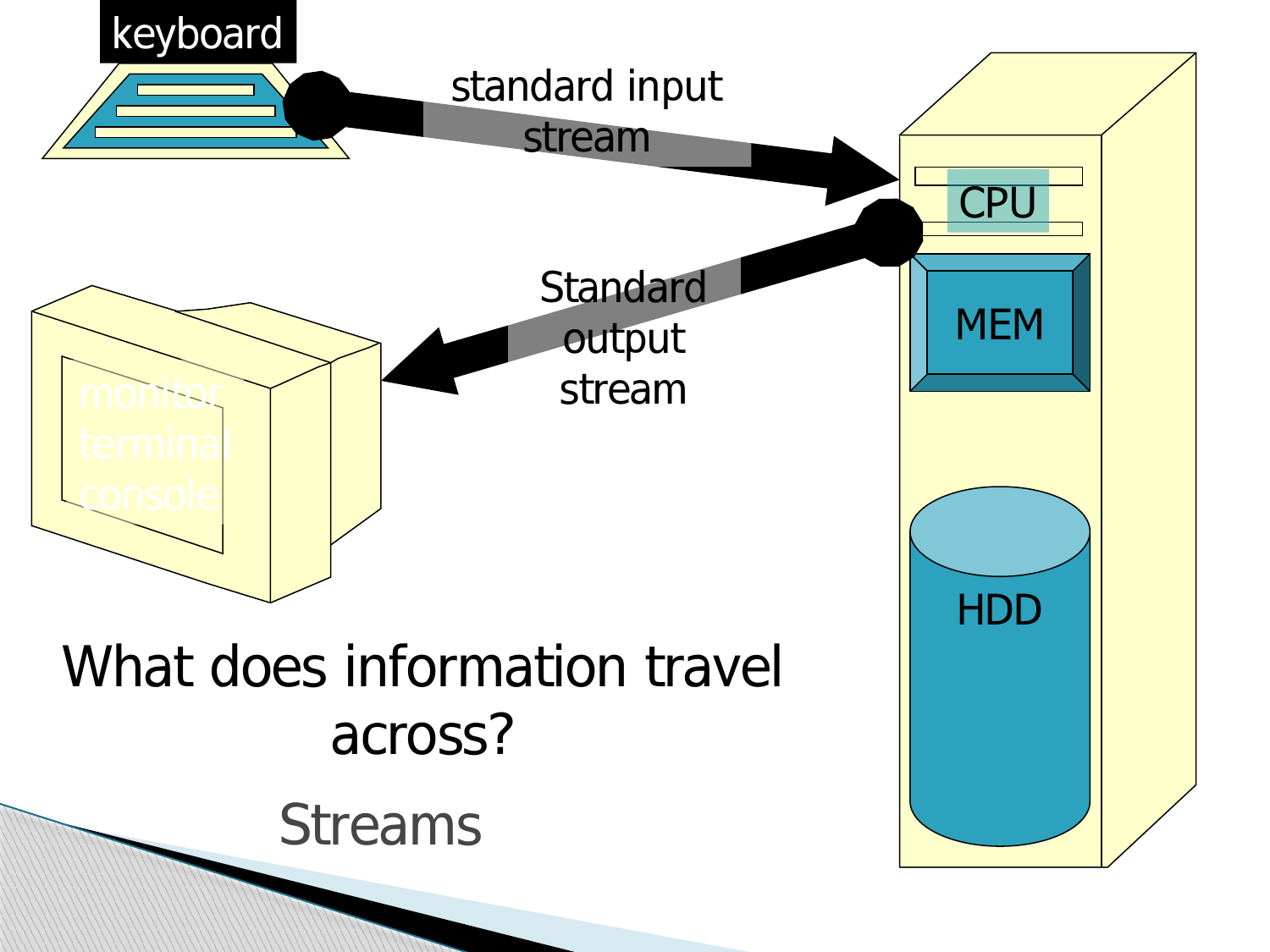

keyboard
standard input stream

CPU
MEM
HDD
Standard
output stream

monitor
terminal
console
What does information travel across?
Streams